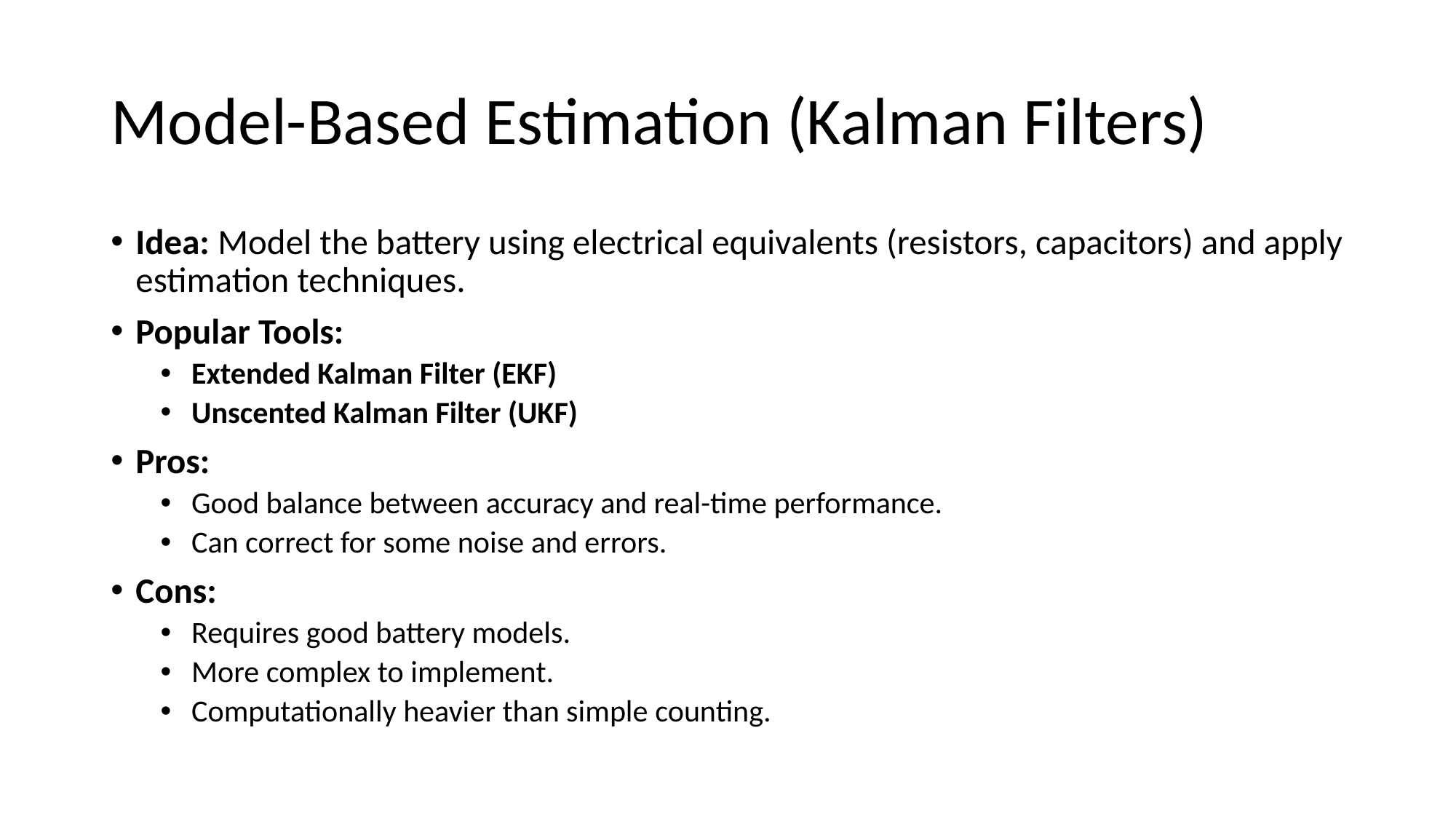

# Model-Based Estimation (Kalman Filters)
Idea: Model the battery using electrical equivalents (resistors, capacitors) and apply estimation techniques.
Popular Tools:
Extended Kalman Filter (EKF)
Unscented Kalman Filter (UKF)
Pros:
Good balance between accuracy and real-time performance.
Can correct for some noise and errors.
Cons:
Requires good battery models.
More complex to implement.
Computationally heavier than simple counting.